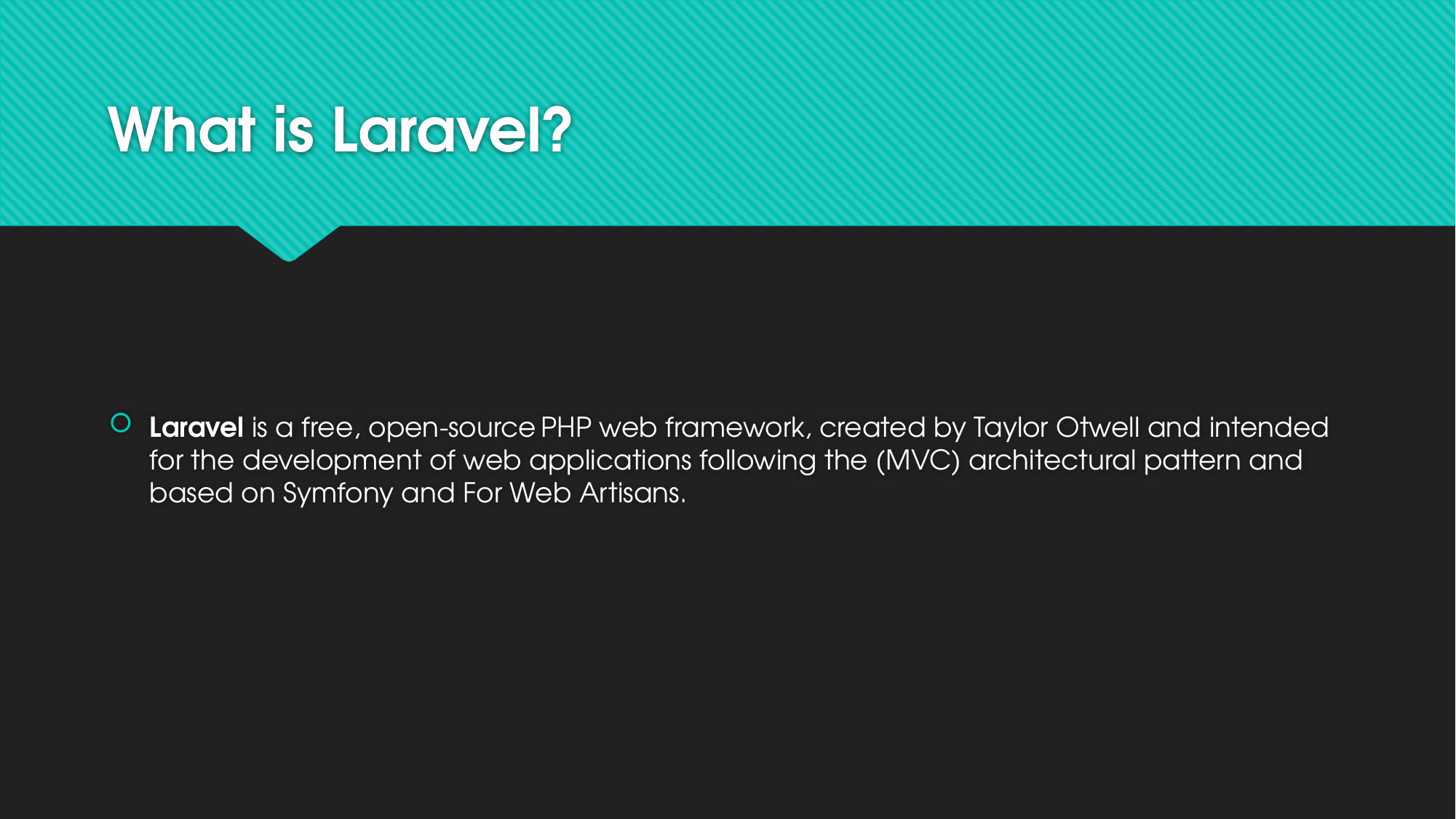

# What is Laravel?
Laravel is a free, open-source PHP web framework, created by Taylor Otwell and intended for the development of web applications following the (MVC) architectural pattern and based on Symfony and For Web Artisans.